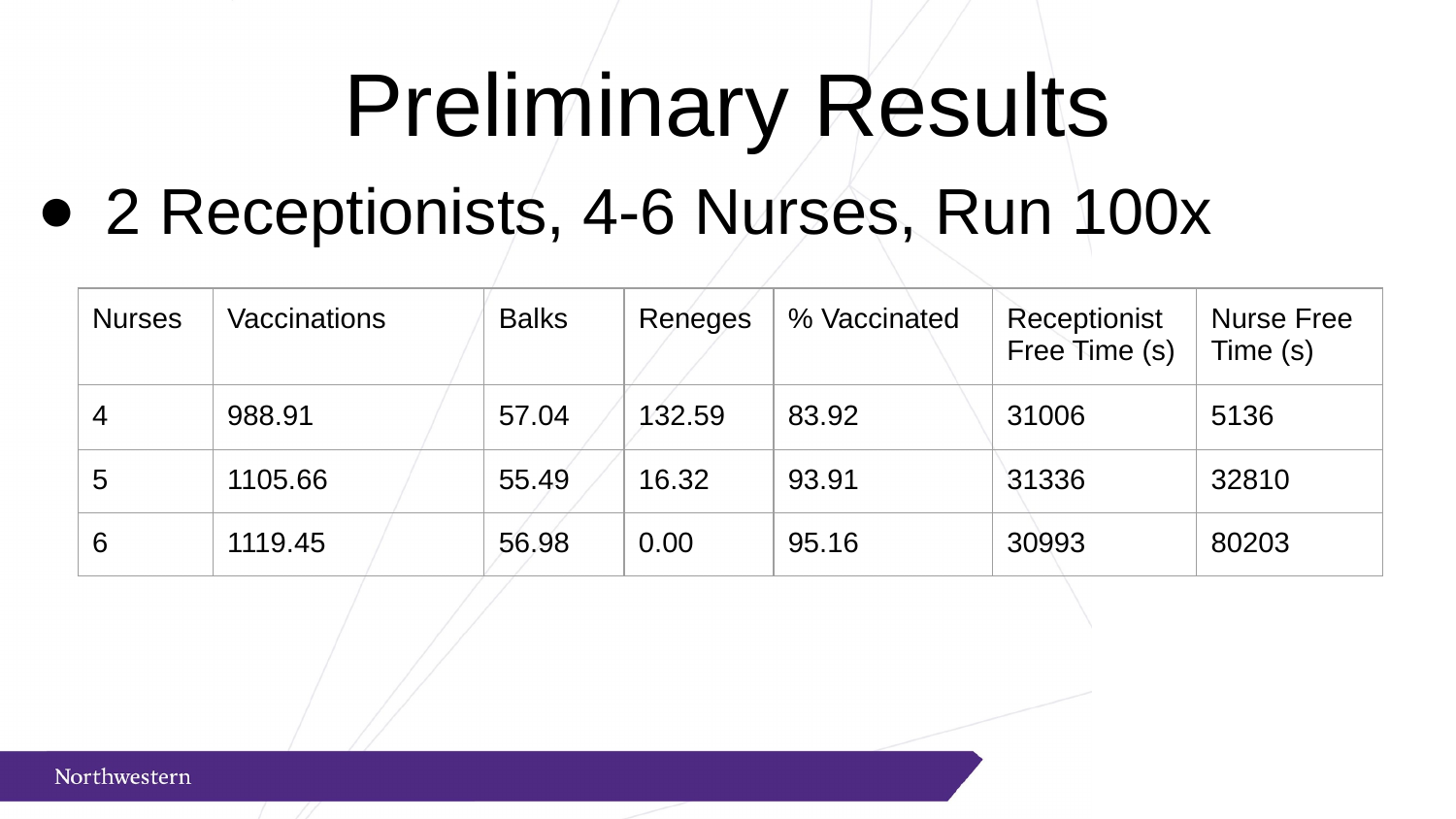

# Preliminary Results
2 Receptionists, 4-6 Nurses, Run 100x
| Nurses | Vaccinations | Balks | Reneges | % Vaccinated | Receptionist Free Time (s) | Nurse Free Time (s) |
| --- | --- | --- | --- | --- | --- | --- |
| 4 | 988.91 | 57.04 | 132.59 | 83.92 | 31006 | 5136 |
| 5 | 1105.66 | 55.49 | 16.32 | 93.91 | 31336 | 32810 |
| 6 | 1119.45 | 56.98 | 0.00 | 95.16 | 30993 | 80203 |